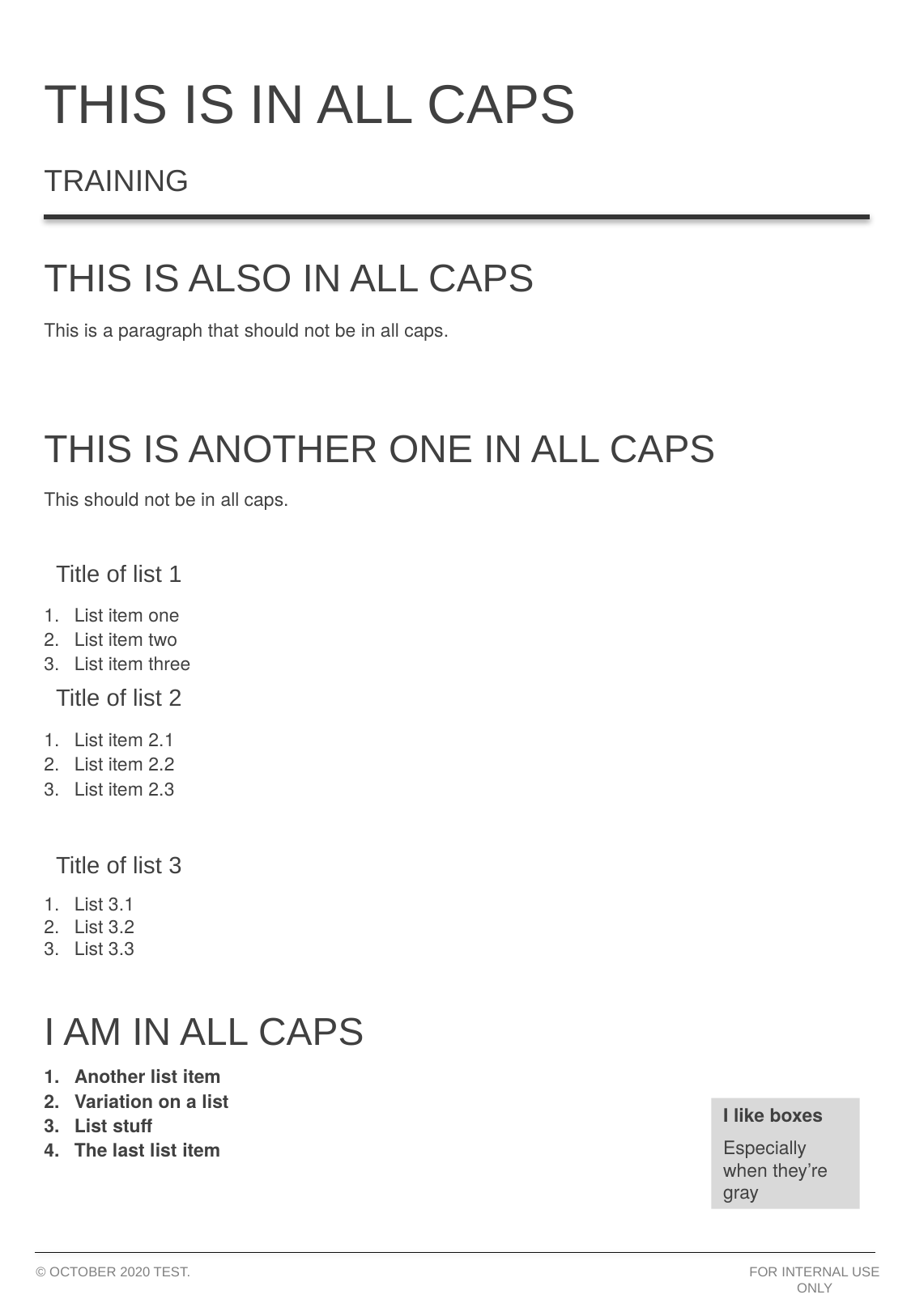

This is in all caps
This is also in all caps
This is a paragraph that should not be in all caps.
This is another one in all caps
This should not be in all caps.
Title of list 1
List item one
List item two
List item three

Title of list 2
List item 2.1
List item 2.2
List item 2.3
Title of list 3
List 3.1
List 3.2
List 3.3
I am in all caps
Another list item
Variation on a list
List stuff
The last list item
I like boxes
Especially when they’re gray